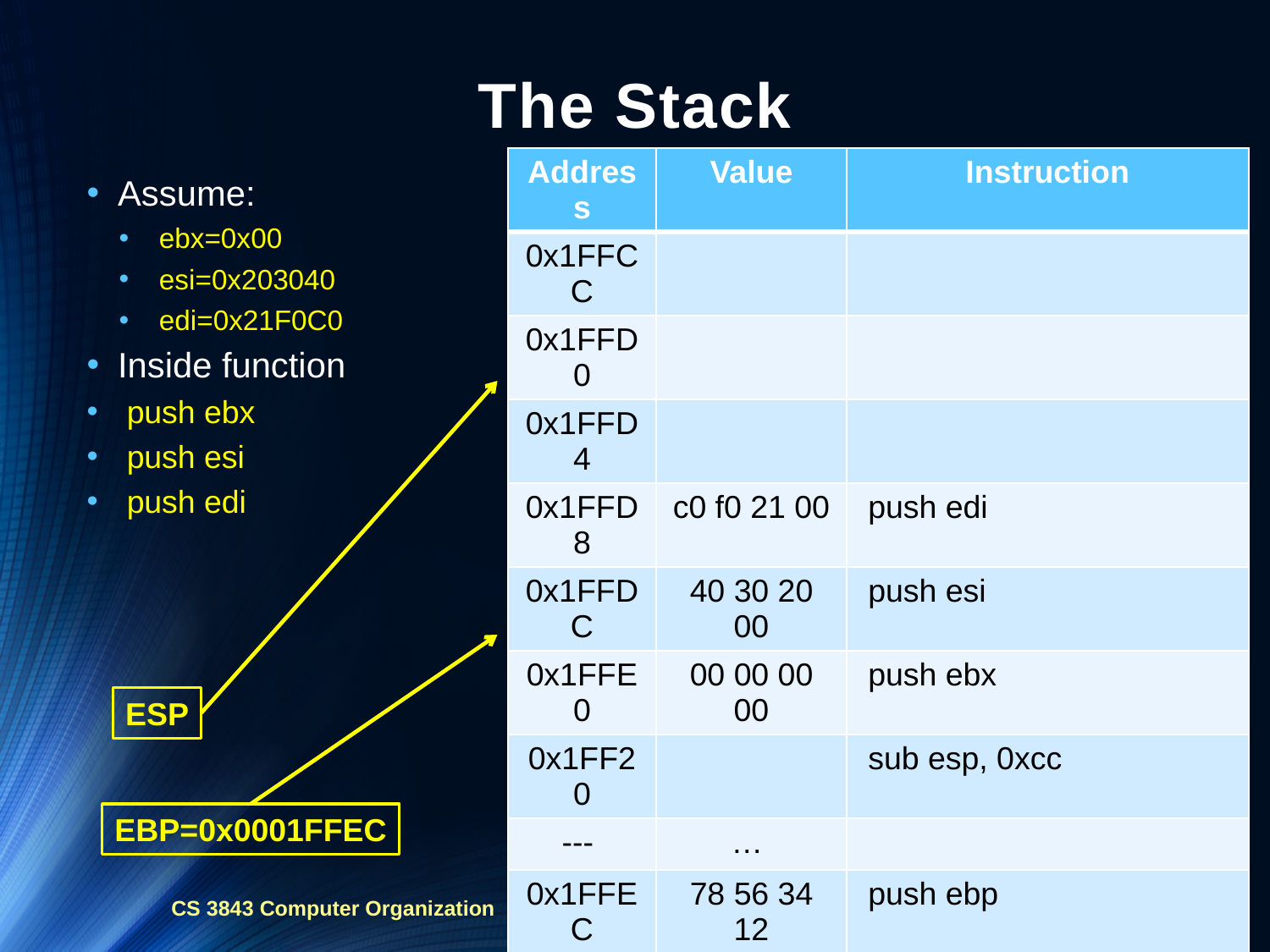

# The Stack
| Address | Value | Instruction |
| --- | --- | --- |
| 0x1FFCC |  |  |
| 0x1FFD0 |  |  |
| 0x1FFD4 |  |  |
| 0x1FFD8 | c0 f0 21 00 | push edi |
| 0x1FFDC | 40 30 20 00 | push esi |
| 0x1FFE0 | 00 00 00 00 | push ebx |
| 0x1FF20 |  | sub esp, 0xcc |
| --- | … |  |
| 0x1FFEC | 78 56 34 12 | push ebp |
| 0x1FFF0 | 07 10 40 00 | call calcNewAge |
| 0x1FFF4 | 32 00 00 00 | push age |
| 0x1FFF8 | 0A 00 00 00 | push diff |
| 0x1FFFC | value |  |
Assume:
 ebx=0x00
 esi=0x203040
 edi=0x21F0C0
Inside function
 push ebx
 push esi
 push edi

ESP
EBP=0x0001FFEC
CS 3843 Computer Organization
5/29/2017
20